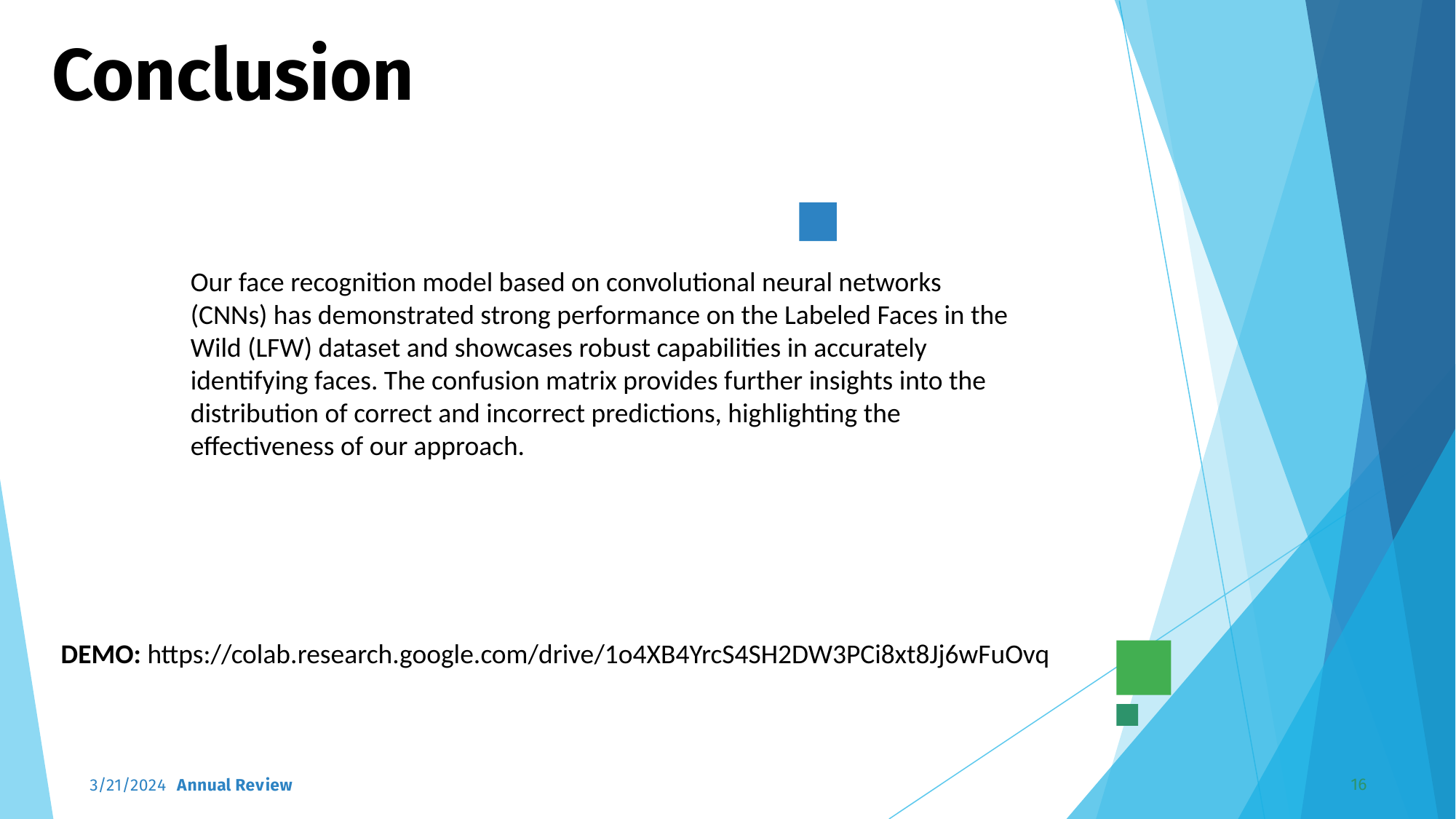

# Conclusion

Our face recognition model based on convolutional neural networks (CNNs) has demonstrated strong performance on the Labeled Faces in the Wild (LFW) dataset and showcases robust capabilities in accurately identifying faces. The confusion matrix provides further insights into the distribution of correct and incorrect predictions, highlighting the effectiveness of our approach.
DEMO: https://colab.research.google.com/drive/1o4XB4YrcS4SH2DW3PCi8xt8Jj6wFuOvq

16
3/21/2024  Annual Review